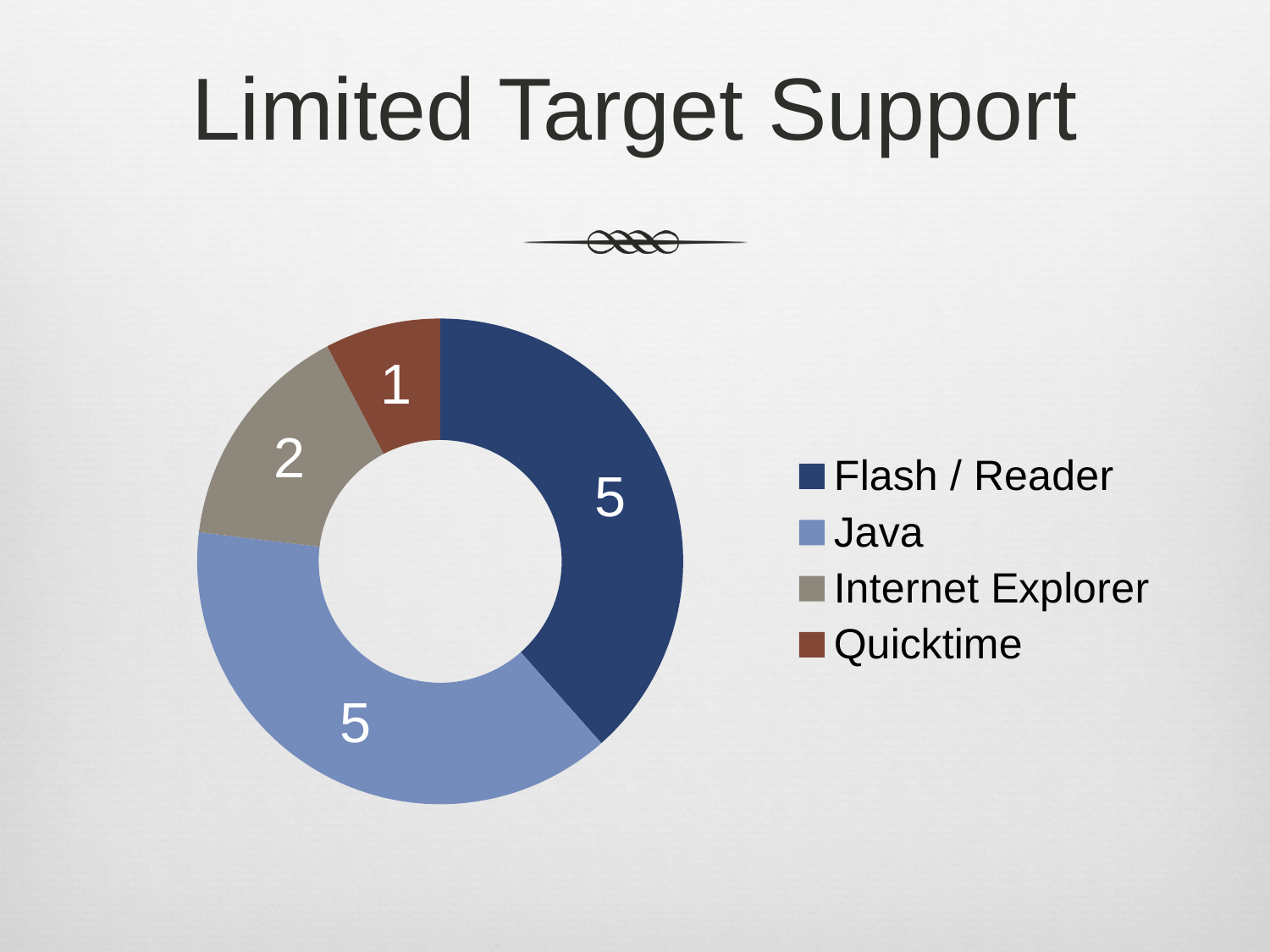

# Limited Target Support

### Chart

| Category |  |
|---|---|
| Flash / Reader | 5.0 |
| Java | 5.0 |
| Internet Explorer | 2.0 |
| Quicktime | 1.0 |